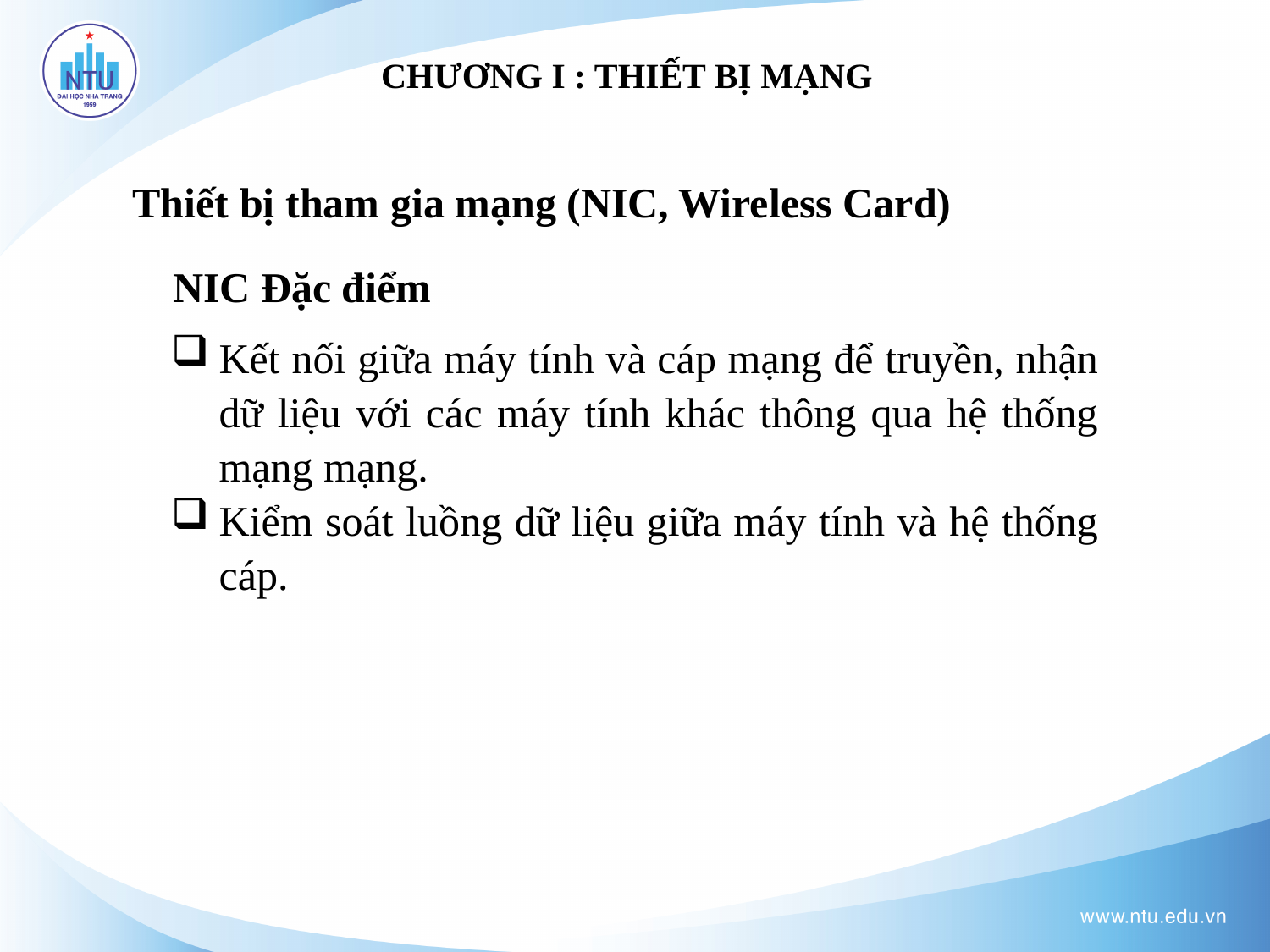

CHƯƠNG I : THIẾT BỊ MẠNG
Thiết bị tham gia mạng (NIC, Wireless Card)
NIC Đặc điểm
Kết nối giữa máy tính và cáp mạng để truyền, nhận dữ liệu với các máy tính khác thông qua hệ thống mạng mạng.
Kiểm soát luồng dữ liệu giữa máy tính và hệ thống cáp.